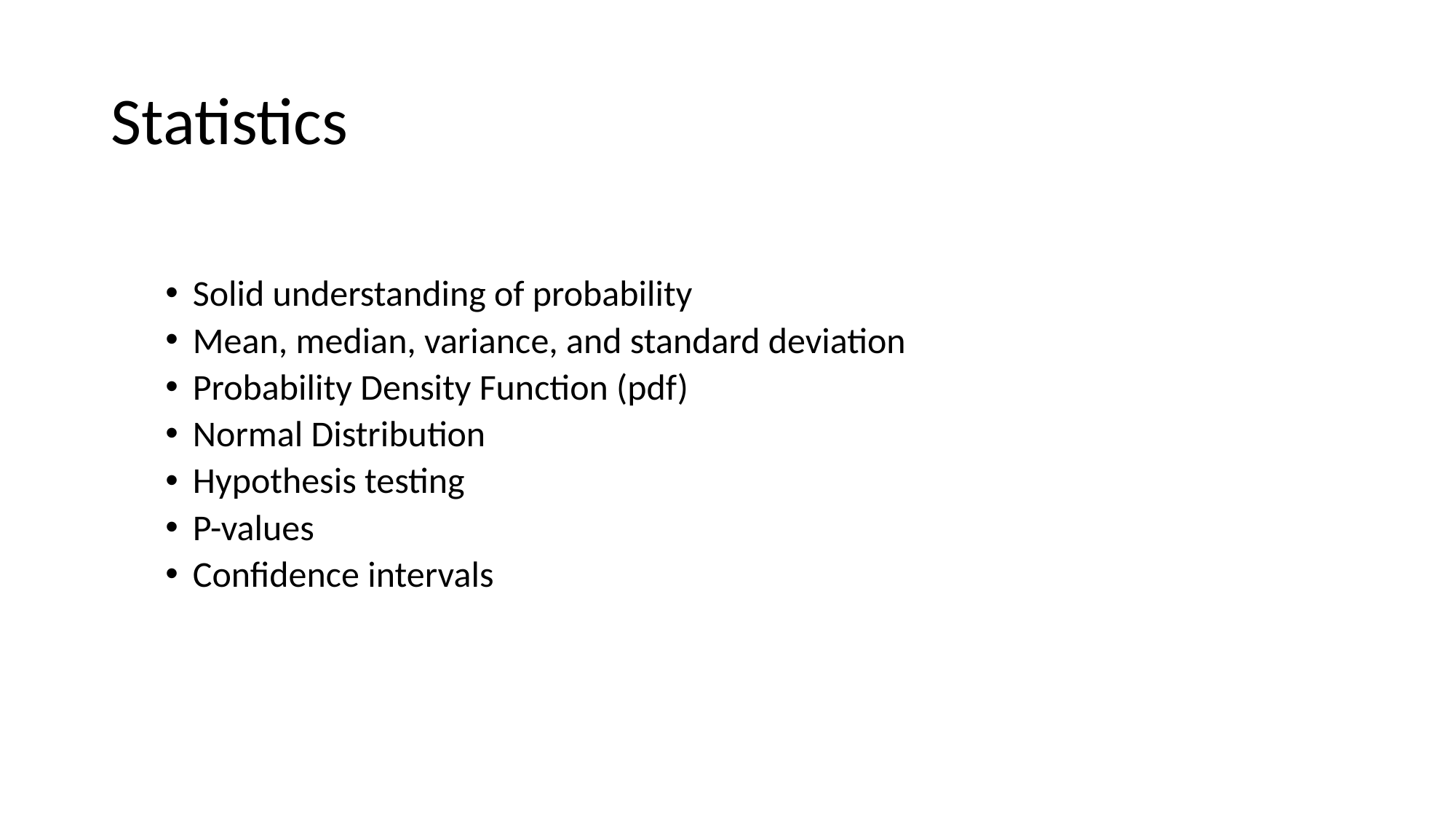

# Statistics

Solid understanding of probability
Mean, median, variance, and standard deviation
Probability Density Function (pdf)
Normal Distribution
Hypothesis testing
P-values
Confidence intervals